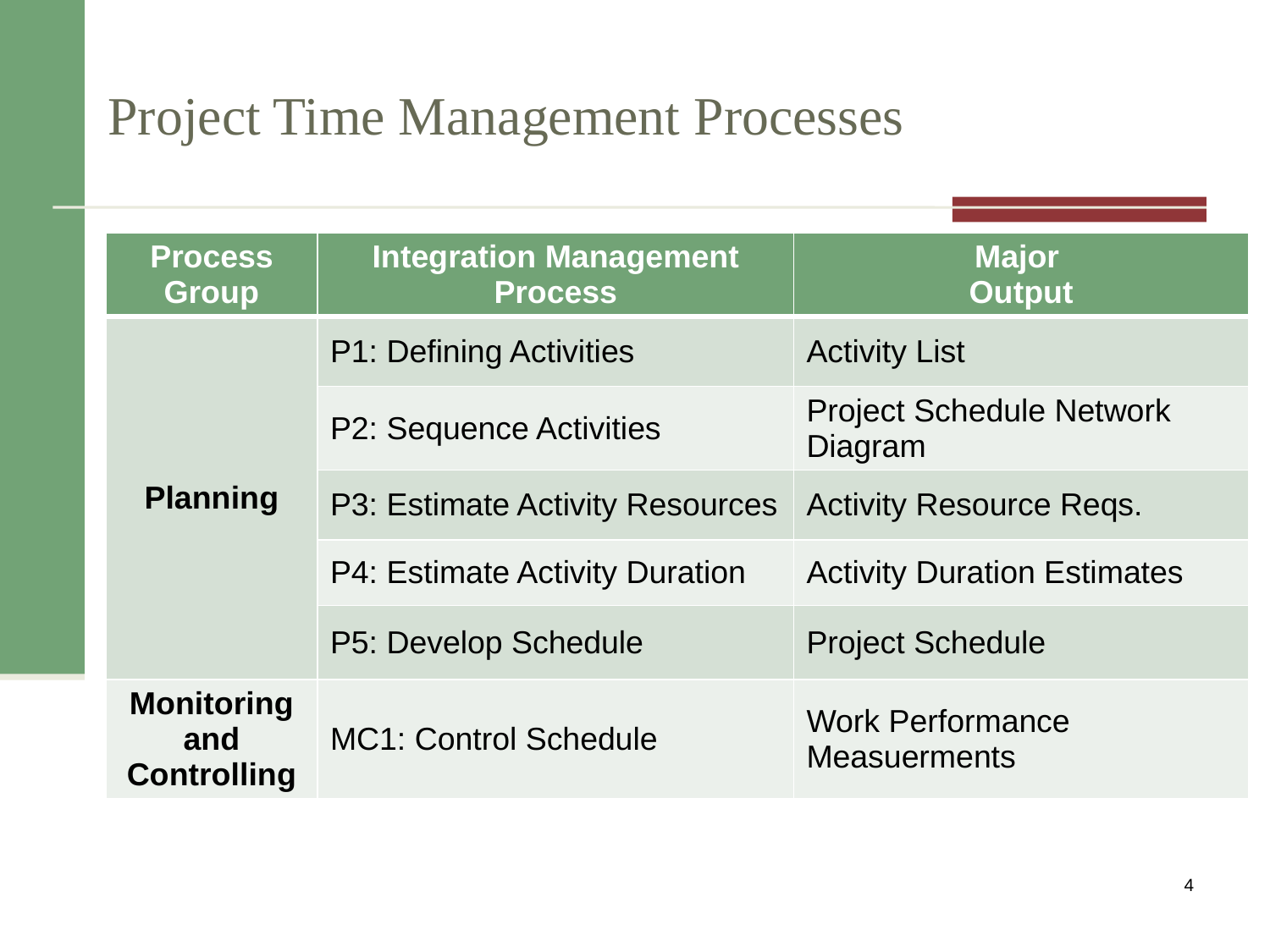

# Project Time Management Processes
| Process Group | Integration Management Process | Major Output |
| --- | --- | --- |
| Planning | P1: Defining Activities | Activity List |
|  | P2: Sequence Activities | Project Schedule Network Diagram |
|  | P3: Estimate Activity Resources | Activity Resource Reqs. |
|  | P4: Estimate Activity Duration | Activity Duration Estimates |
|  | P5: Develop Schedule | Project Schedule |
| Monitoring and Controlling | MC1: Control Schedule | Work Performance Measuerments |
4